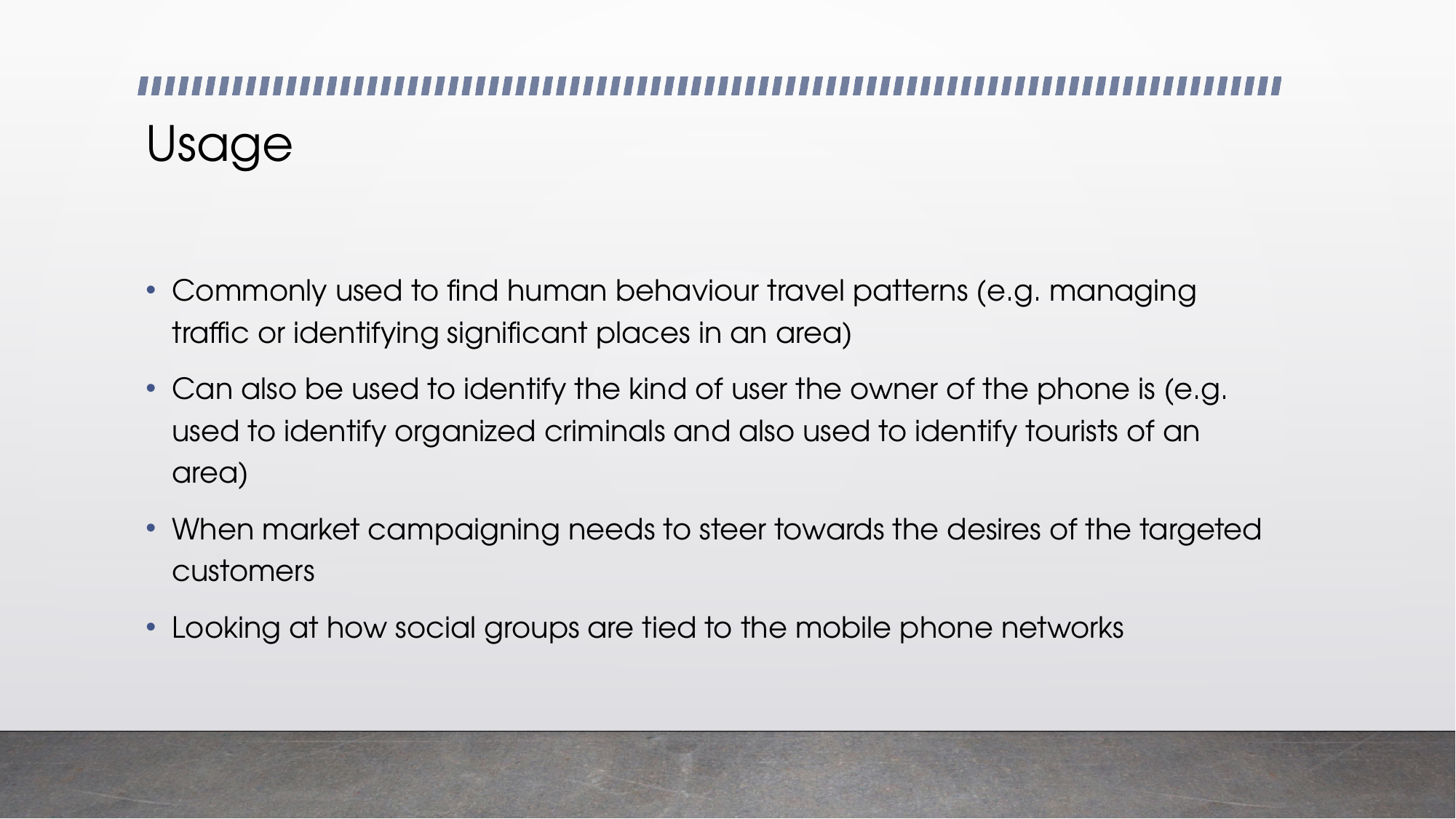

# Usage
Commonly used to find human behaviour travel patterns (e.g. managing traffic or identifying significant places in an area)
Can also be used to identify the kind of user the owner of the phone is (e.g. used to identify organized criminals and also used to identify tourists of an area)
When market campaigning needs to steer towards the desires of the targeted customers
Looking at how social groups are tied to the mobile phone networks